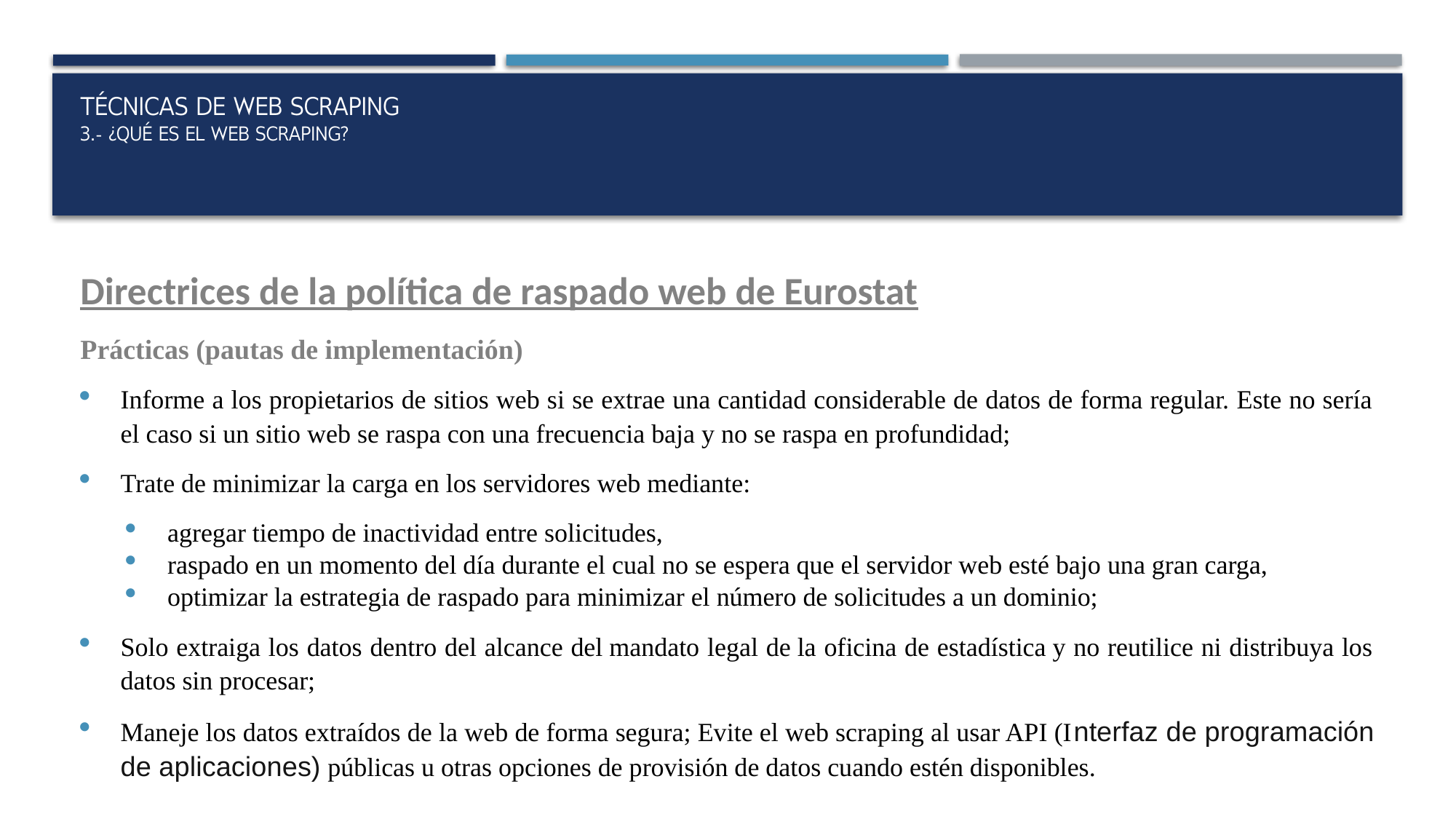

# Técnicas de web scraping 3.- ¿Qué es el web scraping?
Directrices de la política de raspado web de Eurostat
Prácticas (pautas de implementación)
Informe a los propietarios de sitios web si se extrae una cantidad considerable de datos de forma regular. Este no sería el caso si un sitio web se raspa con una frecuencia baja y no se raspa en profundidad;
Trate de minimizar la carga en los servidores web mediante:
agregar tiempo de inactividad entre solicitudes,
raspado en un momento del día durante el cual no se espera que el servidor web esté bajo una gran carga,
optimizar la estrategia de raspado para minimizar el número de solicitudes a un dominio;
Solo extraiga los datos dentro del alcance del mandato legal de la oficina de estadística y no reutilice ni distribuya los datos sin procesar;
Maneje los datos extraídos de la web de forma segura; Evite el web scraping al usar API (Interfaz de programación de aplicaciones) públicas u otras opciones de provisión de datos cuando estén disponibles.